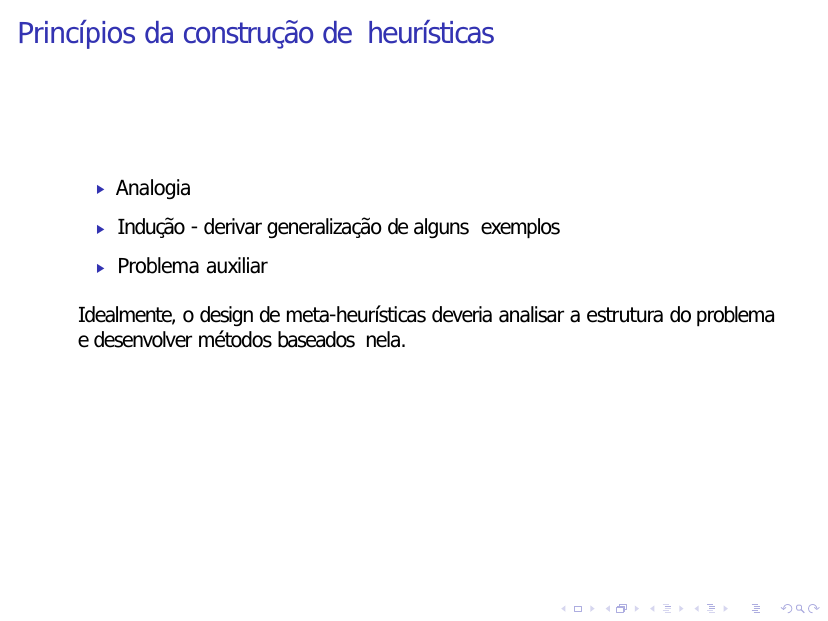

# Princípios da construção de  heurísticas
▶ Analogia
▶  Indução - derivar generalização de alguns  exemplos
▶  Problema auxiliar

Idealmente, o design de meta-heurísticas deveria analisar a estrutura do problema  e desenvolver métodos baseados nela.